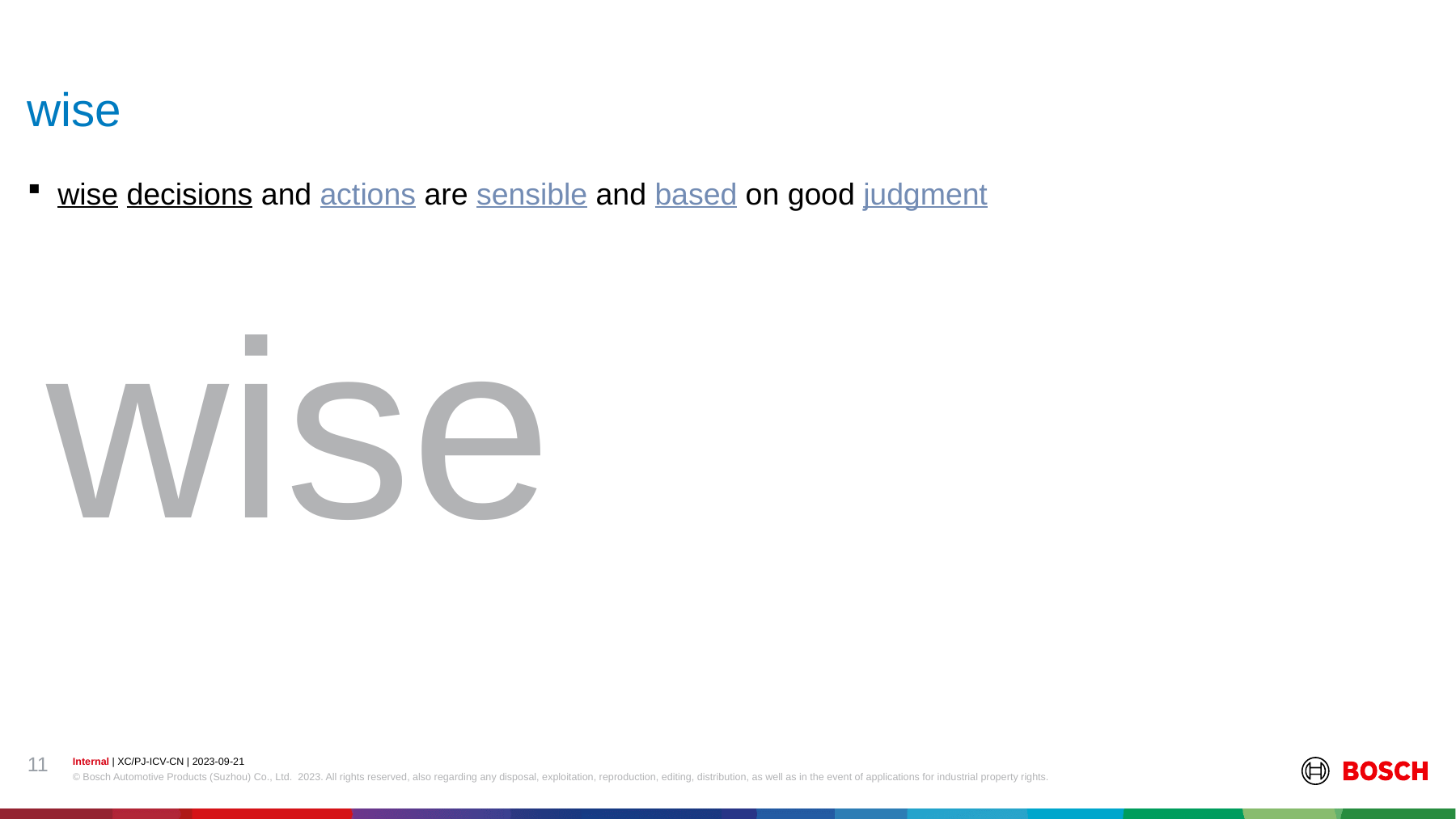

# wise
wise decisions and actions are sensible and based on good judgment
wise
11